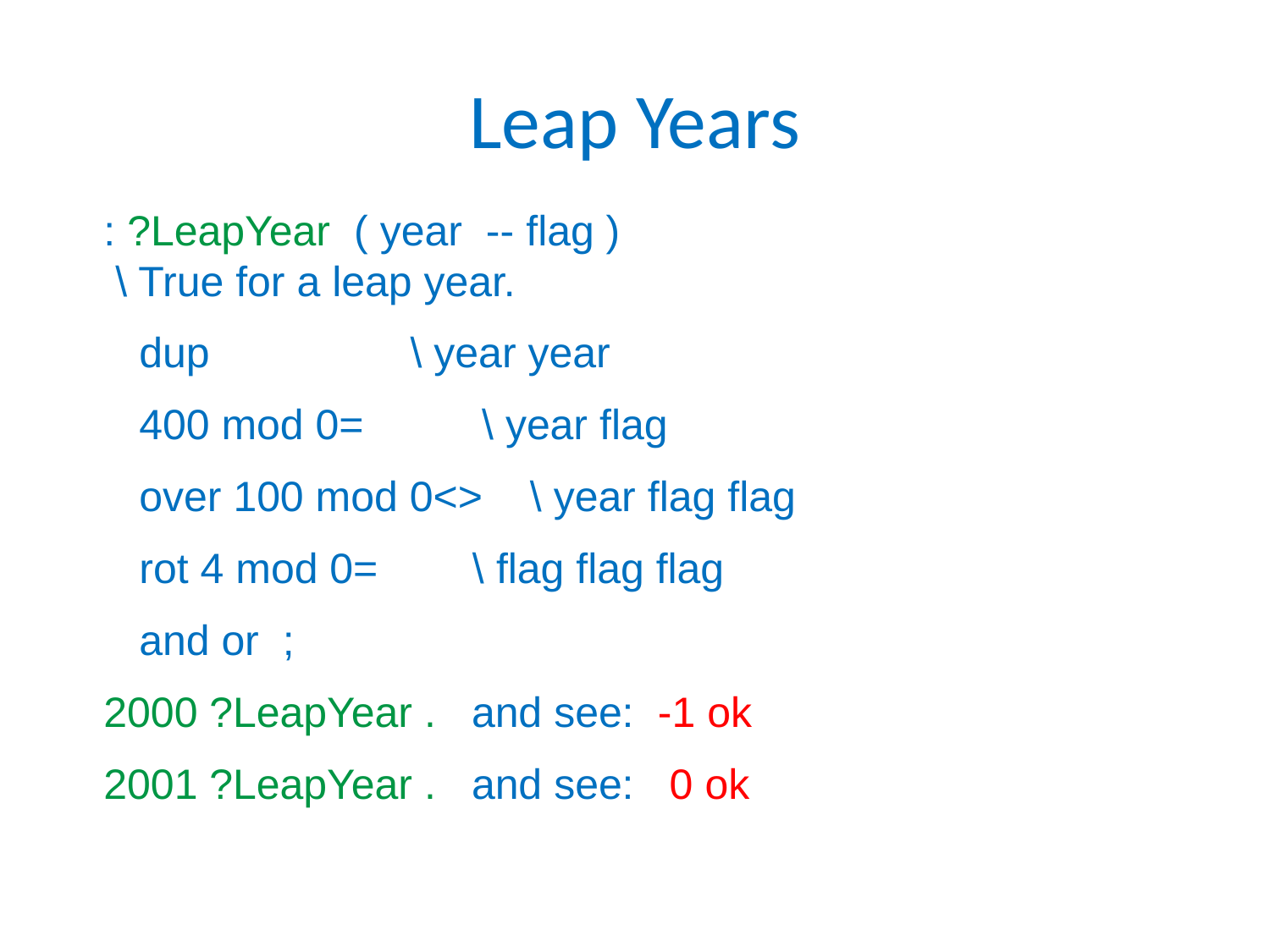

Leap Years
: ?LeapYear  ( year  -- flag )
 \ True for a leap year.
   dup                 \ year year
   400 mod 0=          \ year flag
   over 100 mod 0<>    \ year flag flag
   rot 4 mod 0=        \ flag flag flag
   and or  ;
2000 ?LeapYear .   and see:  -1 ok
2001 ?LeapYear .   and see:   0 ok